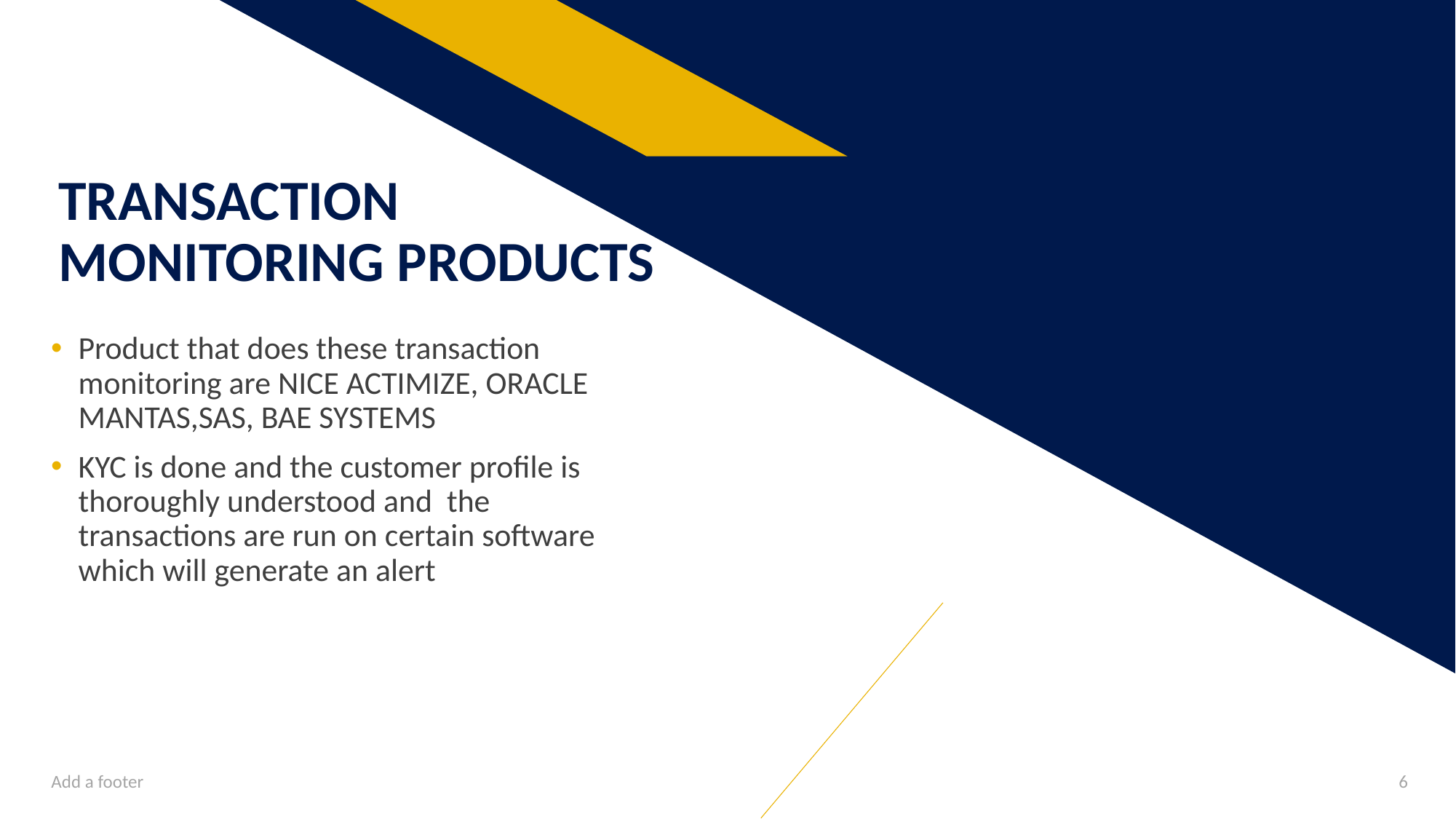

# TRANSACTION MONITORING PRODUCTS
Product that does these transaction monitoring are NICE ACTIMIZE, ORACLE MANTAS,SAS, BAE SYSTEMS
KYC is done and the customer profile is thoroughly understood and  the transactions are run on certain software which will generate an alert

Add a footer
6